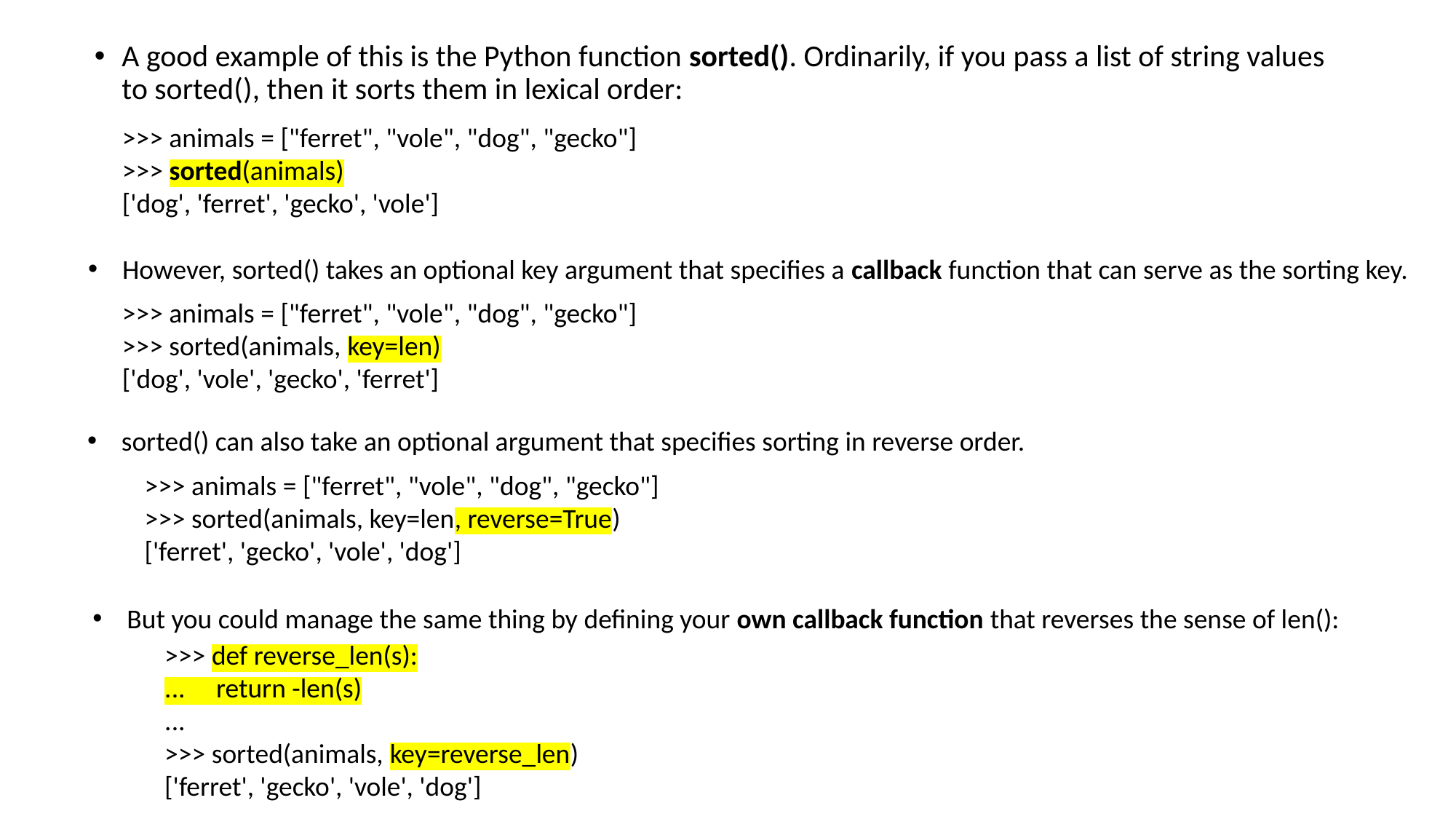

A good example of this is the Python function sorted(). Ordinarily, if you pass a list of string values to sorted(), then it sorts them in lexical order:
>>> animals = ["ferret", "vole", "dog", "gecko"]
>>> sorted(animals)
['dog', 'ferret', 'gecko', 'vole']
However, sorted() takes an optional key argument that specifies a callback function that can serve as the sorting key.
>>> animals = ["ferret", "vole", "dog", "gecko"]
>>> sorted(animals, key=len)
['dog', 'vole', 'gecko', 'ferret']
sorted() can also take an optional argument that specifies sorting in reverse order.
>>> animals = ["ferret", "vole", "dog", "gecko"]
>>> sorted(animals, key=len, reverse=True)
['ferret', 'gecko', 'vole', 'dog']
But you could manage the same thing by defining your own callback function that reverses the sense of len():
>>> def reverse_len(s):
...     return -len(s)
...
>>> sorted(animals, key=reverse_len)
['ferret', 'gecko', 'vole', 'dog']